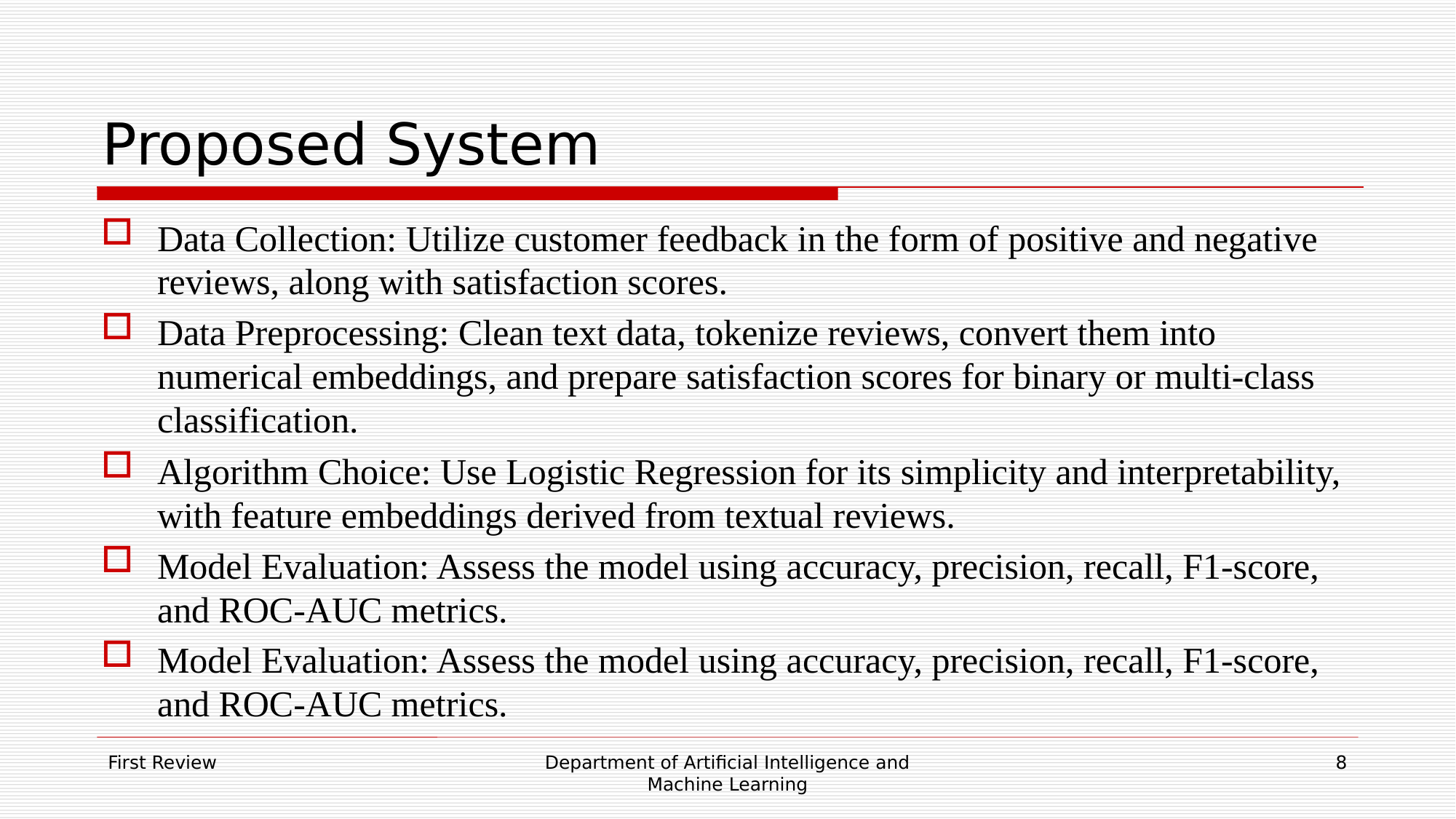

# Proposed System
Data Collection: Utilize customer feedback in the form of positive and negative reviews, along with satisfaction scores.
Data Preprocessing: Clean text data, tokenize reviews, convert them into numerical embeddings, and prepare satisfaction scores for binary or multi-class classification.
Algorithm Choice: Use Logistic Regression for its simplicity and interpretability, with feature embeddings derived from textual reviews.
Model Evaluation: Assess the model using accuracy, precision, recall, F1-score, and ROC-AUC metrics.
Model Evaluation: Assess the model using accuracy, precision, recall, F1-score, and ROC-AUC metrics.
First Review
Department of Artificial Intelligence and Machine Learning
8